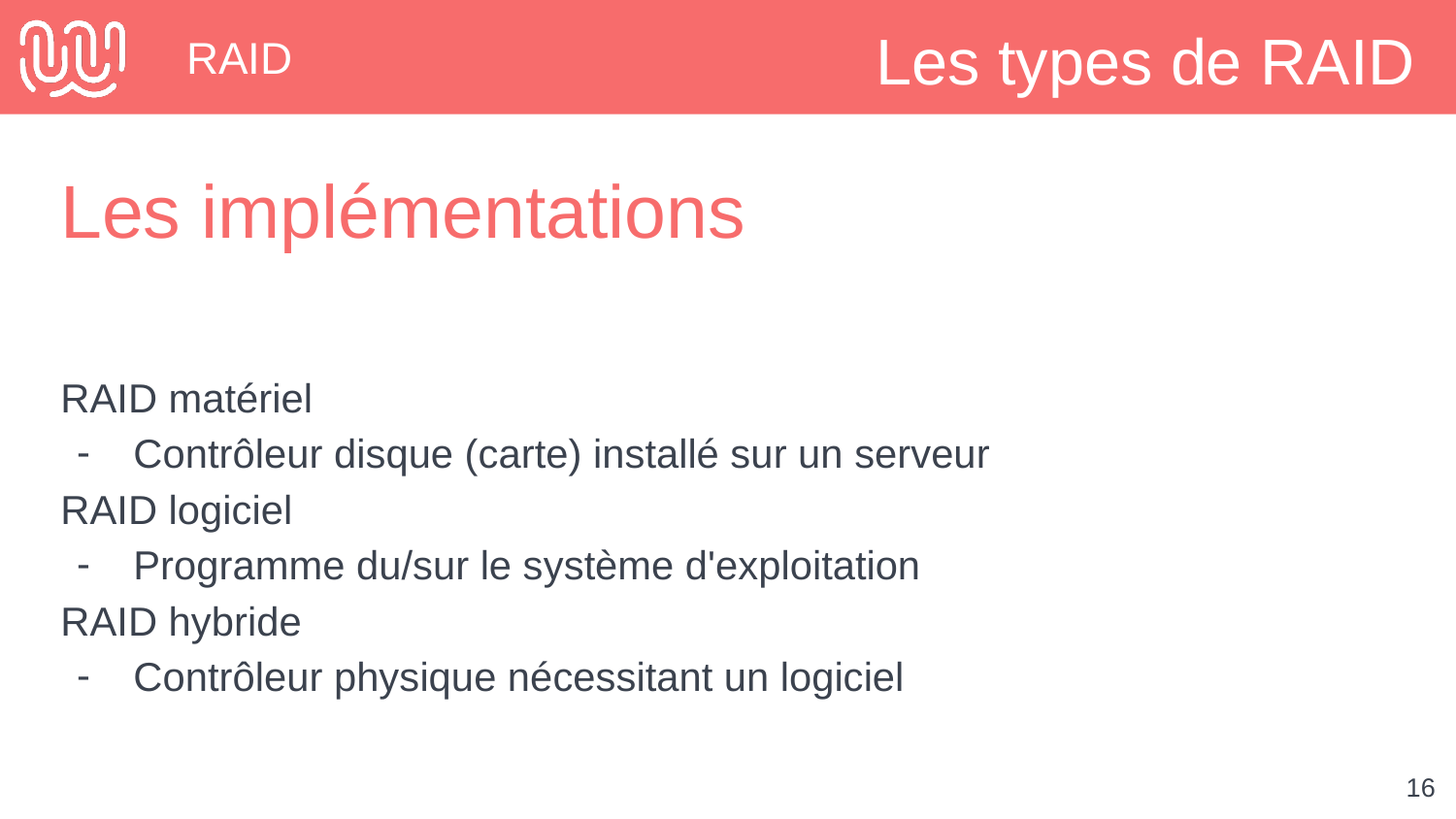

# RAID
Les types de RAID
Les implémentations
RAID matériel
Contrôleur disque (carte) installé sur un serveur
RAID logiciel
Programme du/sur le système d'exploitation
RAID hybride
Contrôleur physique nécessitant un logiciel
16